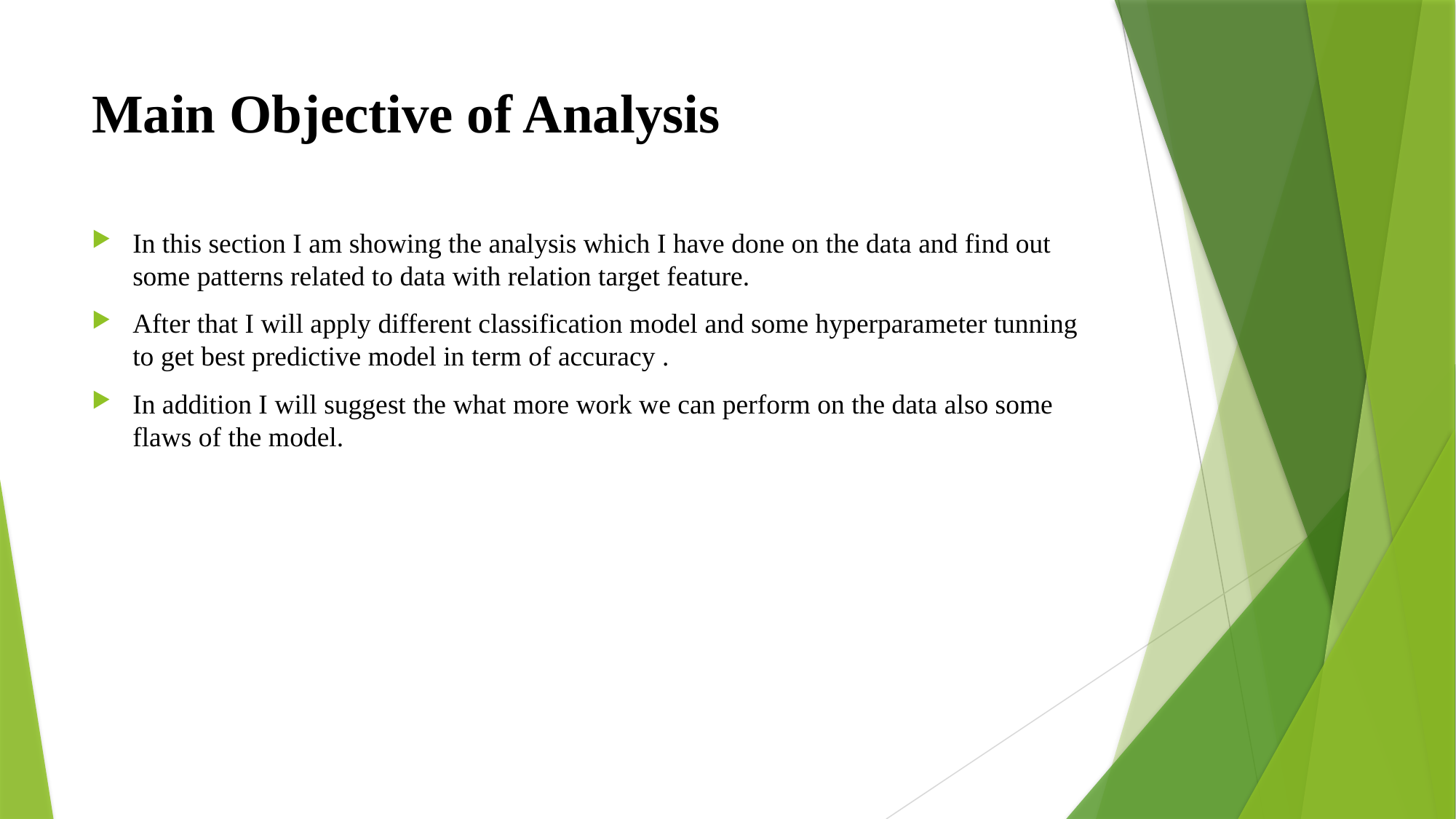

# Main Objective of Analysis
In this section I am showing the analysis which I have done on the data and find out some patterns related to data with relation target feature.
After that I will apply different classification model and some hyperparameter tunning to get best predictive model in term of accuracy .
In addition I will suggest the what more work we can perform on the data also some flaws of the model.